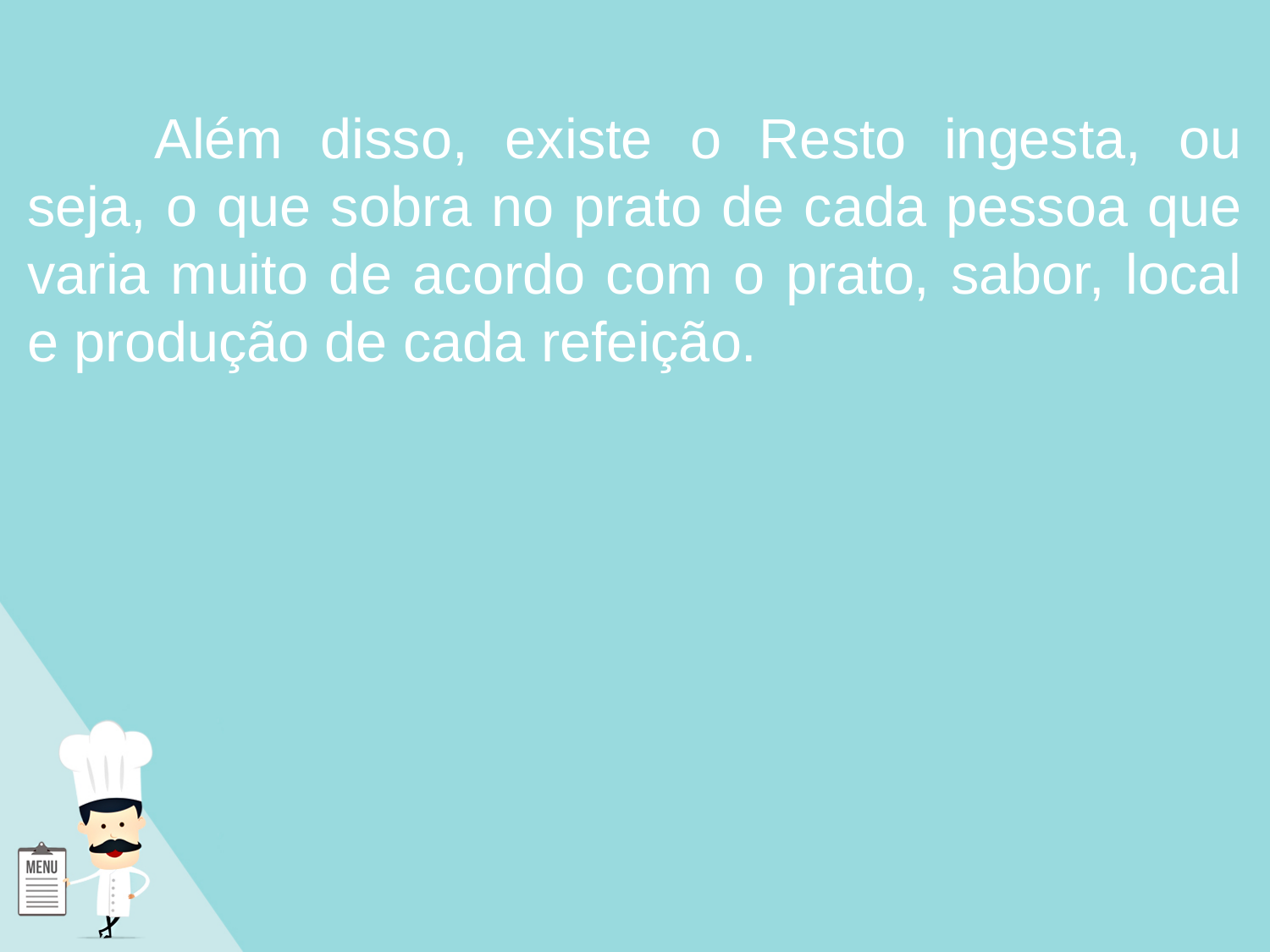

Além disso, existe o Resto ingesta, ou seja, o que sobra no prato de cada pessoa que varia muito de acordo com o prato, sabor, local e produção de cada refeição.